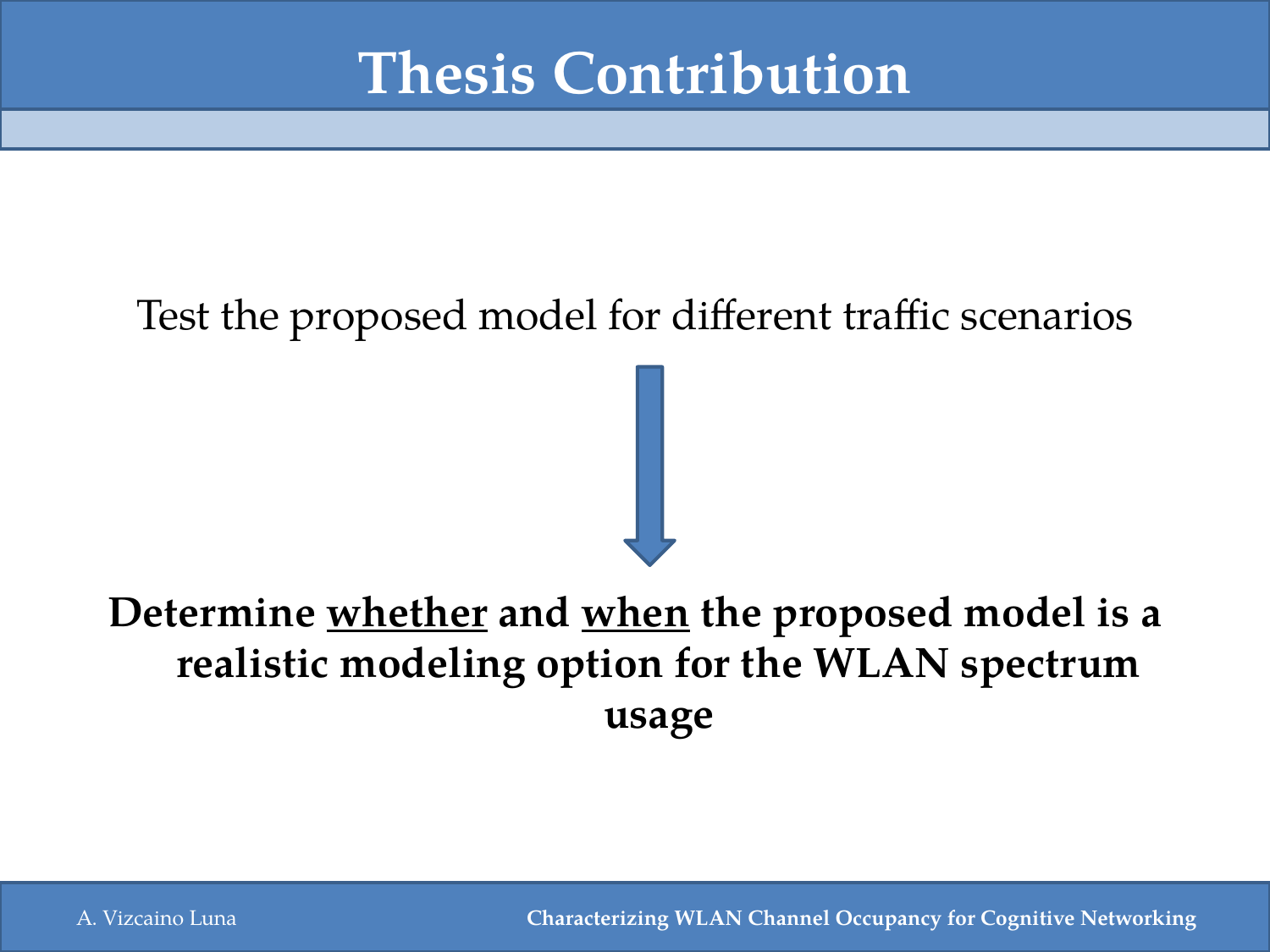

# Thesis Contribution

Test the proposed model for different traffic scenarios

Determine whether and when the proposed model is a realistic modeling option for the WLAN spectrum usage

A. Vizcaino Luna
Characterizing WLAN Channel Occupancy for Cognitive Networking